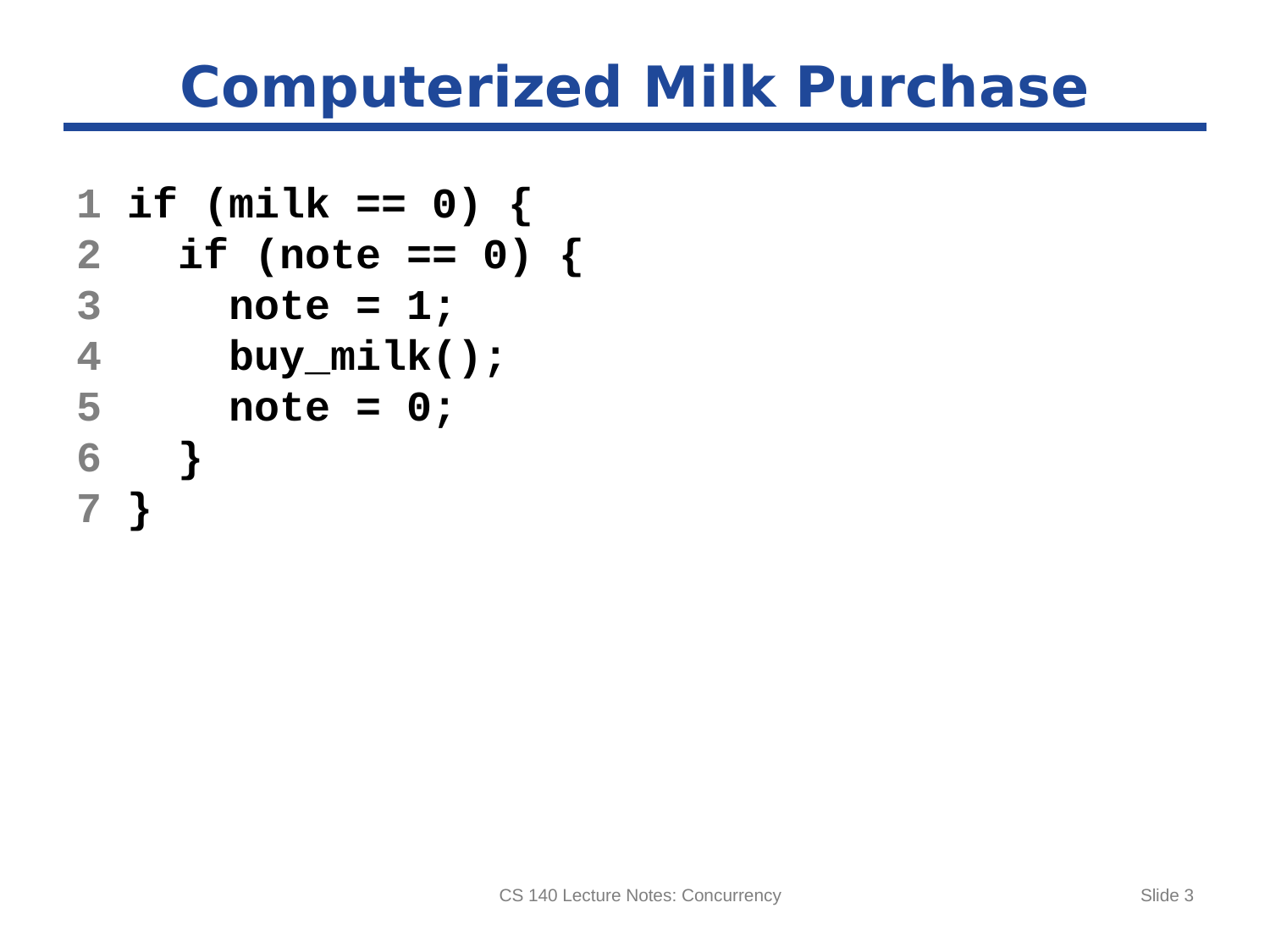

# Computerized Milk Purchase
1 if (milk == 0) {
2   if (note == 0) {
3     note = 1;
4     buy_milk();
5     note = 0;
6   }
7 }
CS 140 Lecture Notes: Concurrency
Slide 3